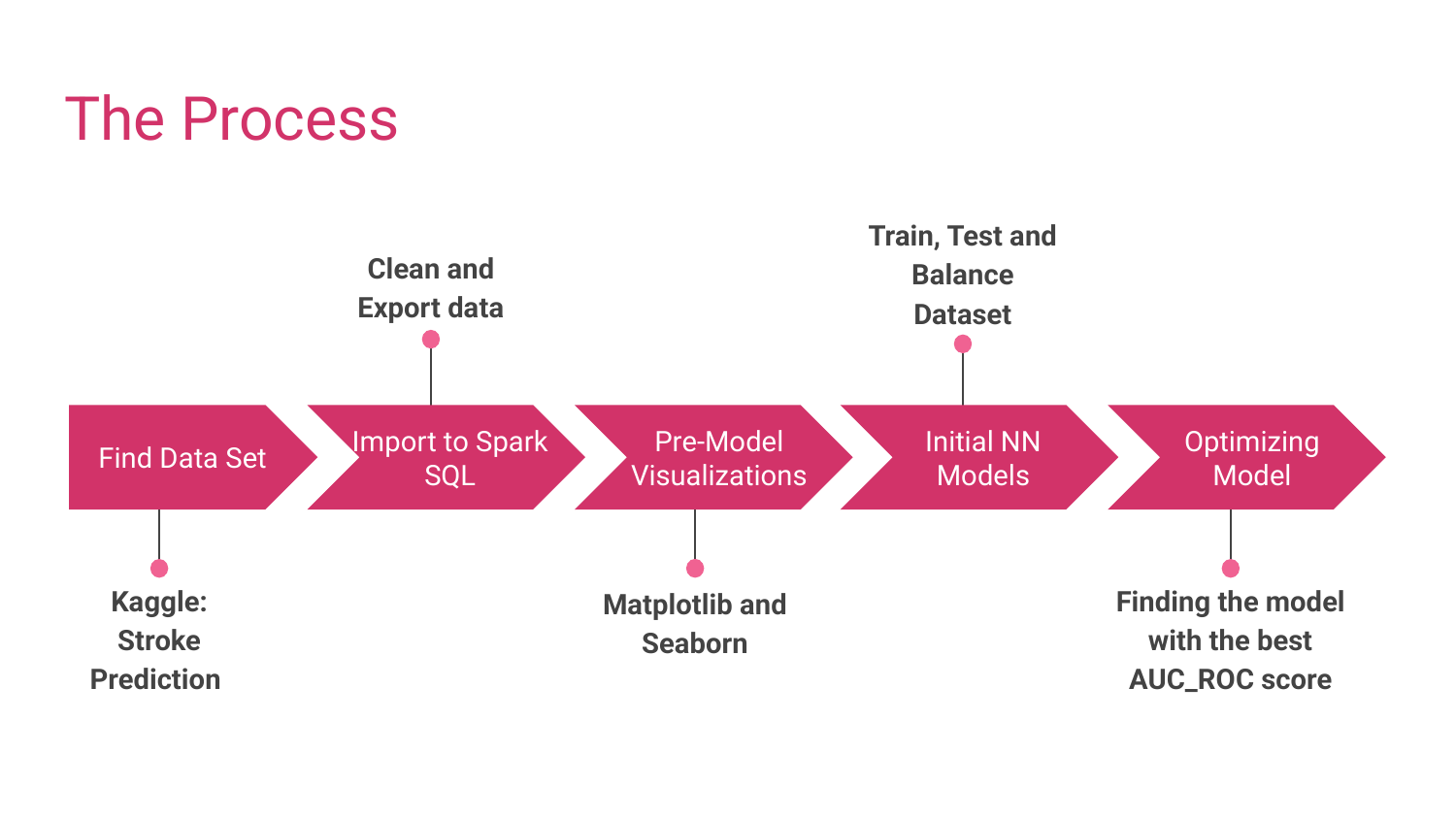

# The Process
Train, Test and Balance Dataset

Clean and Export data

Find Data Set
Import to Spark SQL
Pre-Model Visualizations
Initial NN Models
Optimizing Model

Kaggle: Stroke Prediction
Finding the model with the best AUC_ROC score
Matplotlib and Seaborn